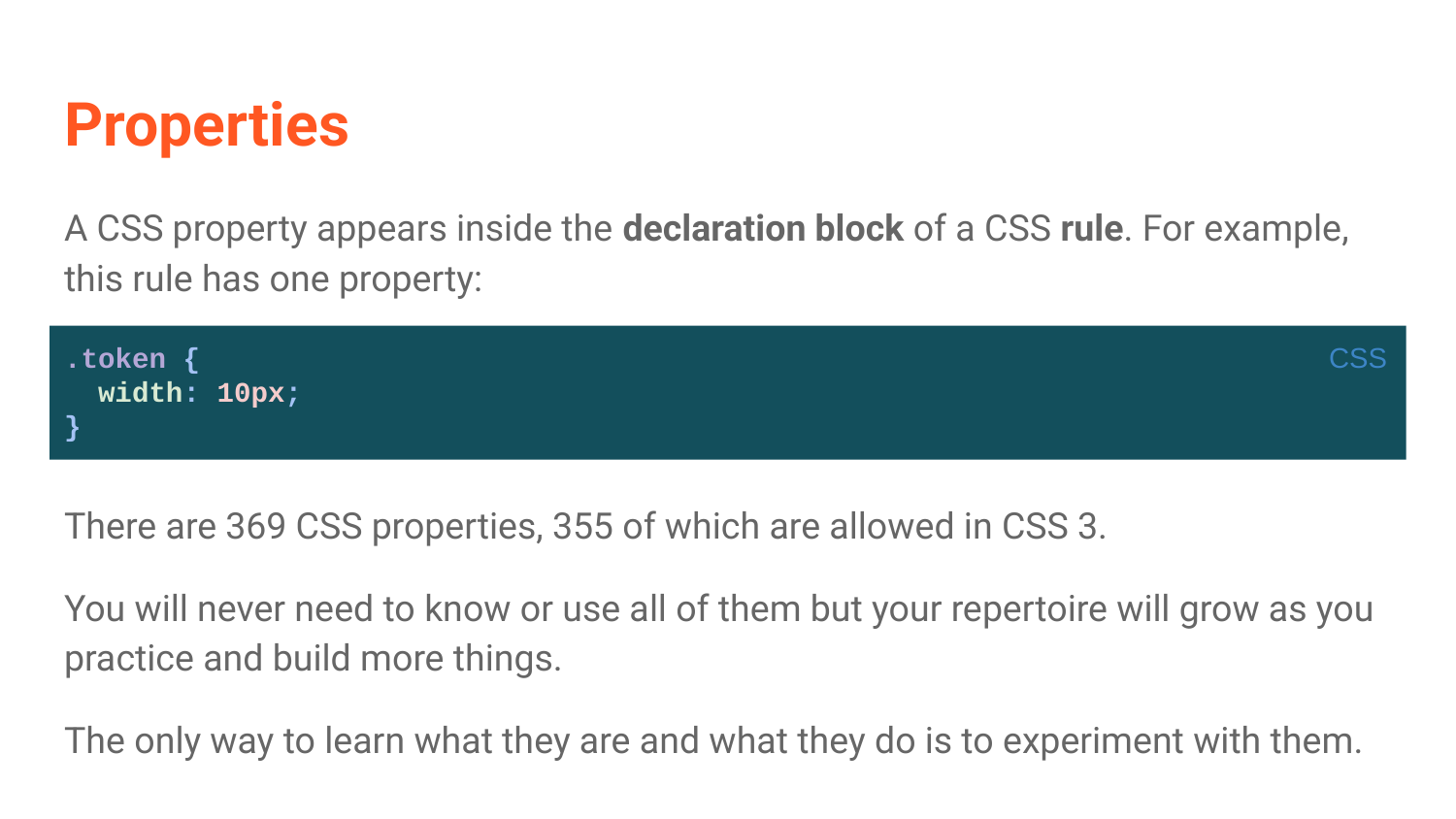

# Properties
A CSS property appears inside the declaration block of a CSS rule. For example, this rule has one property:

There are 369 CSS properties, 355 of which are allowed in CSS 3.
You will never need to know or use all of them but your repertoire will grow as you practice and build more things.
The only way to learn what they are and what they do is to experiment with them.
CSS
.token {
  width: 10px;
}